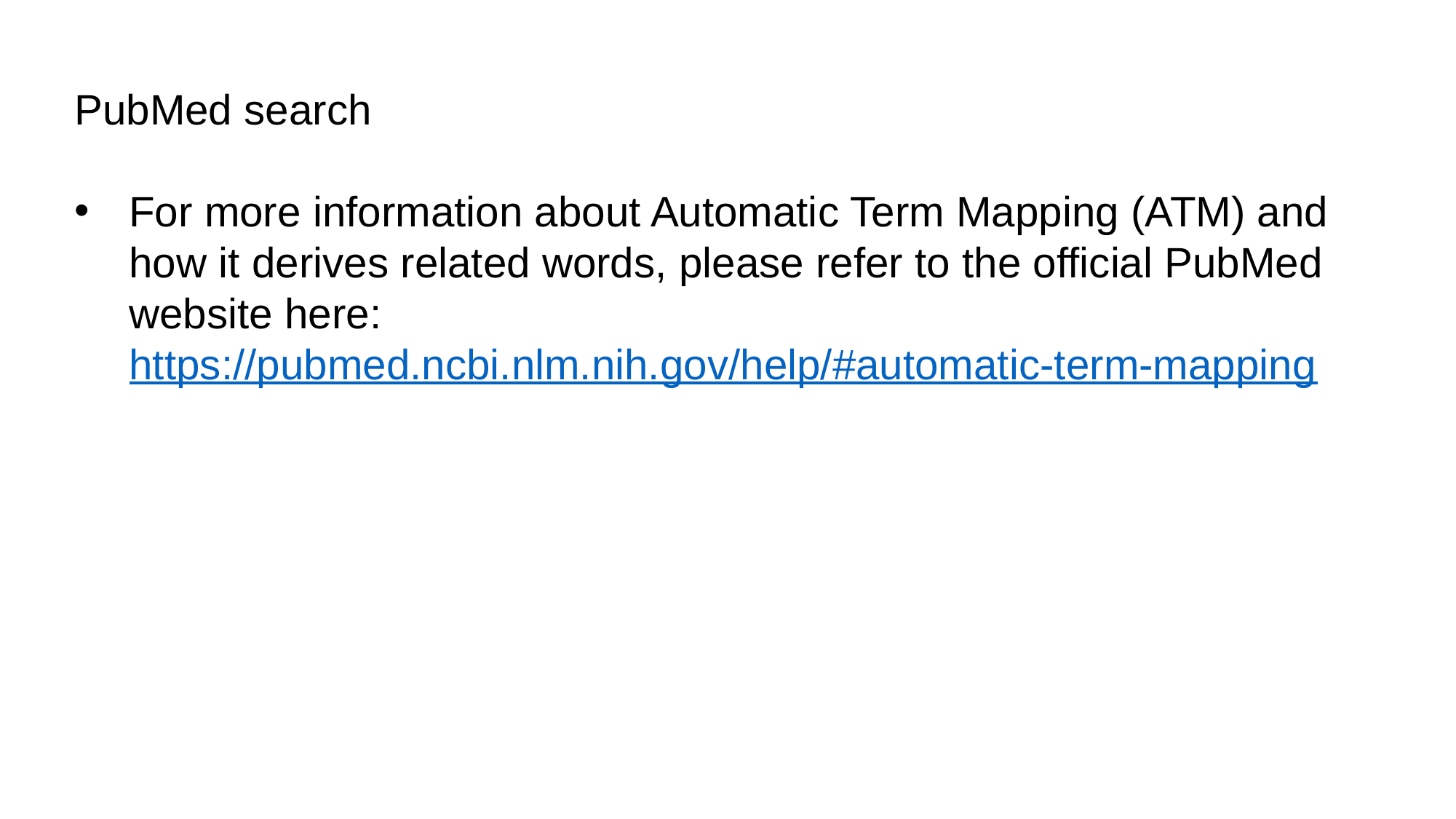

PubMed search

For more information about Automatic Term Mapping (ATM) and how it derives related words, please refer to the official PubMed website here: https://pubmed.ncbi.nlm.nih.gov/help/#automatic-term-mapping